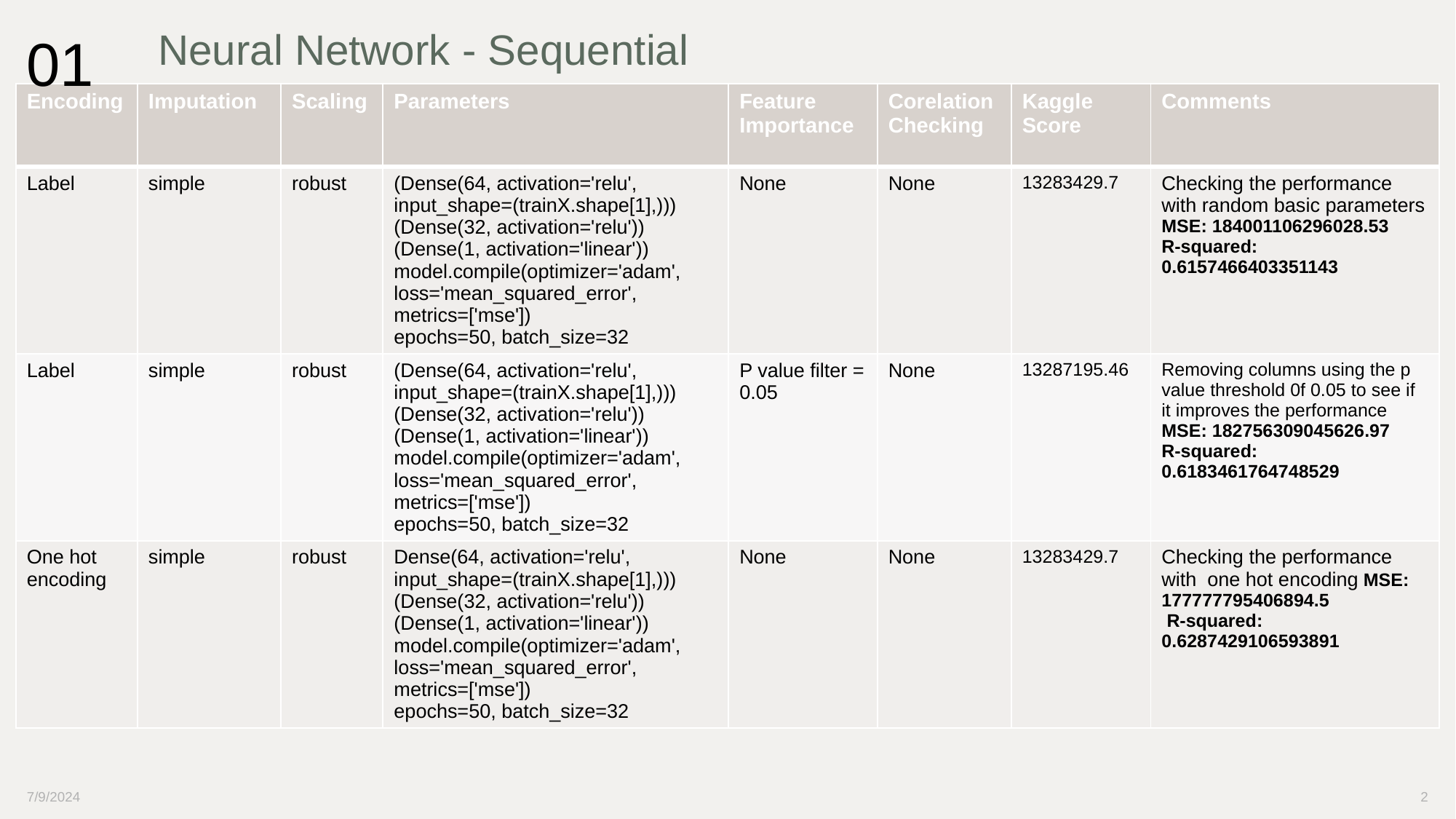

01
# Neural Network - Sequential
| Encoding | Imputation | Scaling | Parameters | Feature Importance | Corelation Checking | Kaggle Score | Comments |
| --- | --- | --- | --- | --- | --- | --- | --- |
| Label | simple | robust | (Dense(64, activation='relu', input\_shape=(trainX.shape[1],))) (Dense(32, activation='relu')) (Dense(1, activation='linear')) model.compile(optimizer='adam', loss='mean\_squared\_error', metrics=['mse']) epochs=50, batch\_size=32 | None | None | 13283429.7 | Checking the performance with random basic parameters MSE: 184001106296028.53 R-squared: 0.6157466403351143 |
| Label | simple | robust | (Dense(64, activation='relu', input\_shape=(trainX.shape[1],))) (Dense(32, activation='relu')) (Dense(1, activation='linear')) model.compile(optimizer='adam', loss='mean\_squared\_error', metrics=['mse']) epochs=50, batch\_size=32 | P value filter = 0.05 | None | 13287195.46 | Removing columns using the p value threshold 0f 0.05 to see if it improves the performance MSE: 182756309045626.97 R-squared: 0.6183461764748529 |
| One hot encoding | simple | robust | Dense(64, activation='relu', input\_shape=(trainX.shape[1],))) (Dense(32, activation='relu')) (Dense(1, activation='linear')) model.compile(optimizer='adam', loss='mean\_squared\_error', metrics=['mse']) epochs=50, batch\_size=32 | None | None | 13283429.7 | Checking the performance with one hot encoding MSE: 177777795406894.5 R-squared: 0.6287429106593891 |
7/9/2024
2